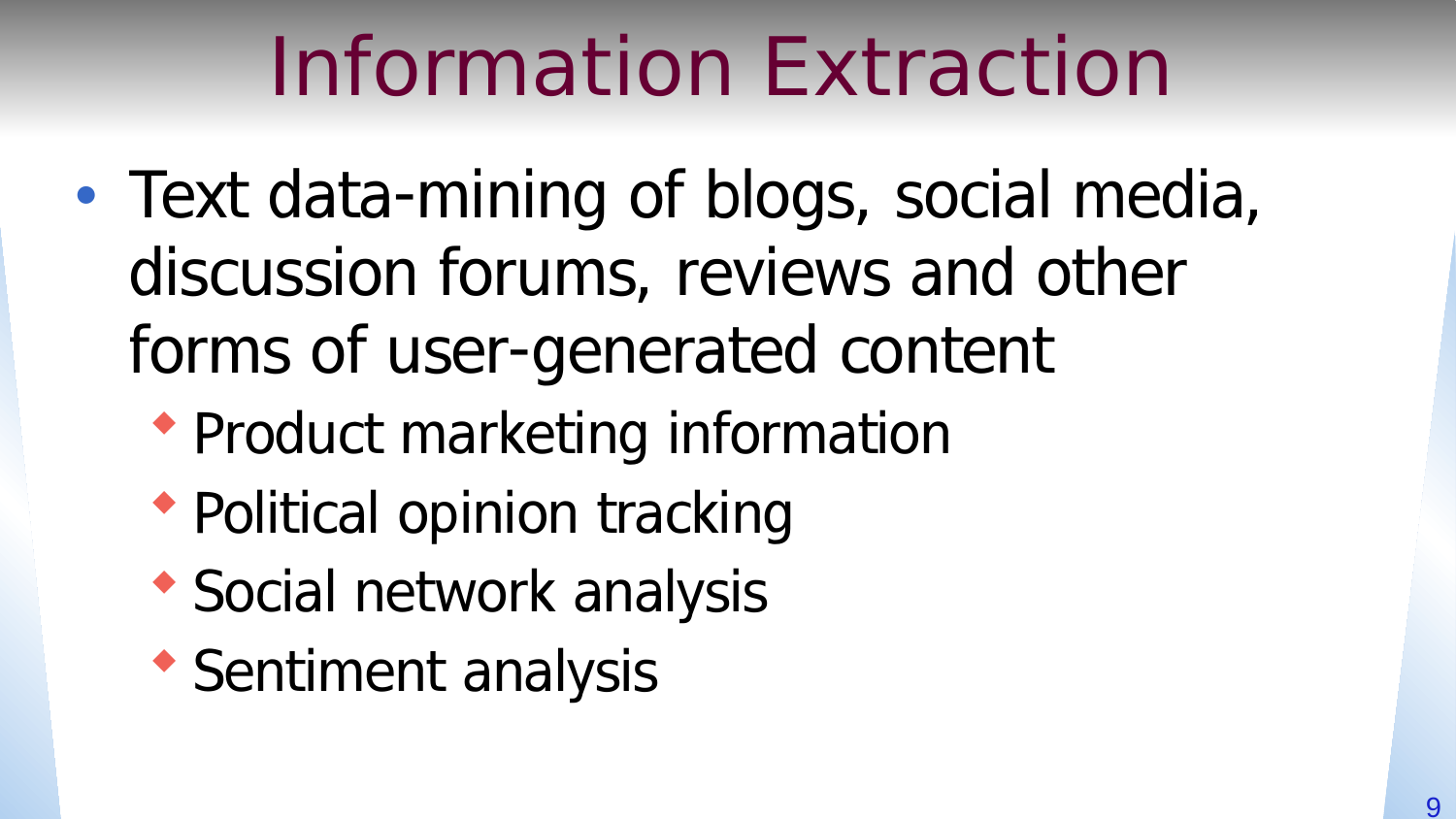

# Information Extraction
Text data-mining of blogs, social media, discussion forums, reviews and other forms of user-generated content
Product marketing information
Political opinion tracking
Social network analysis
Sentiment analysis
9